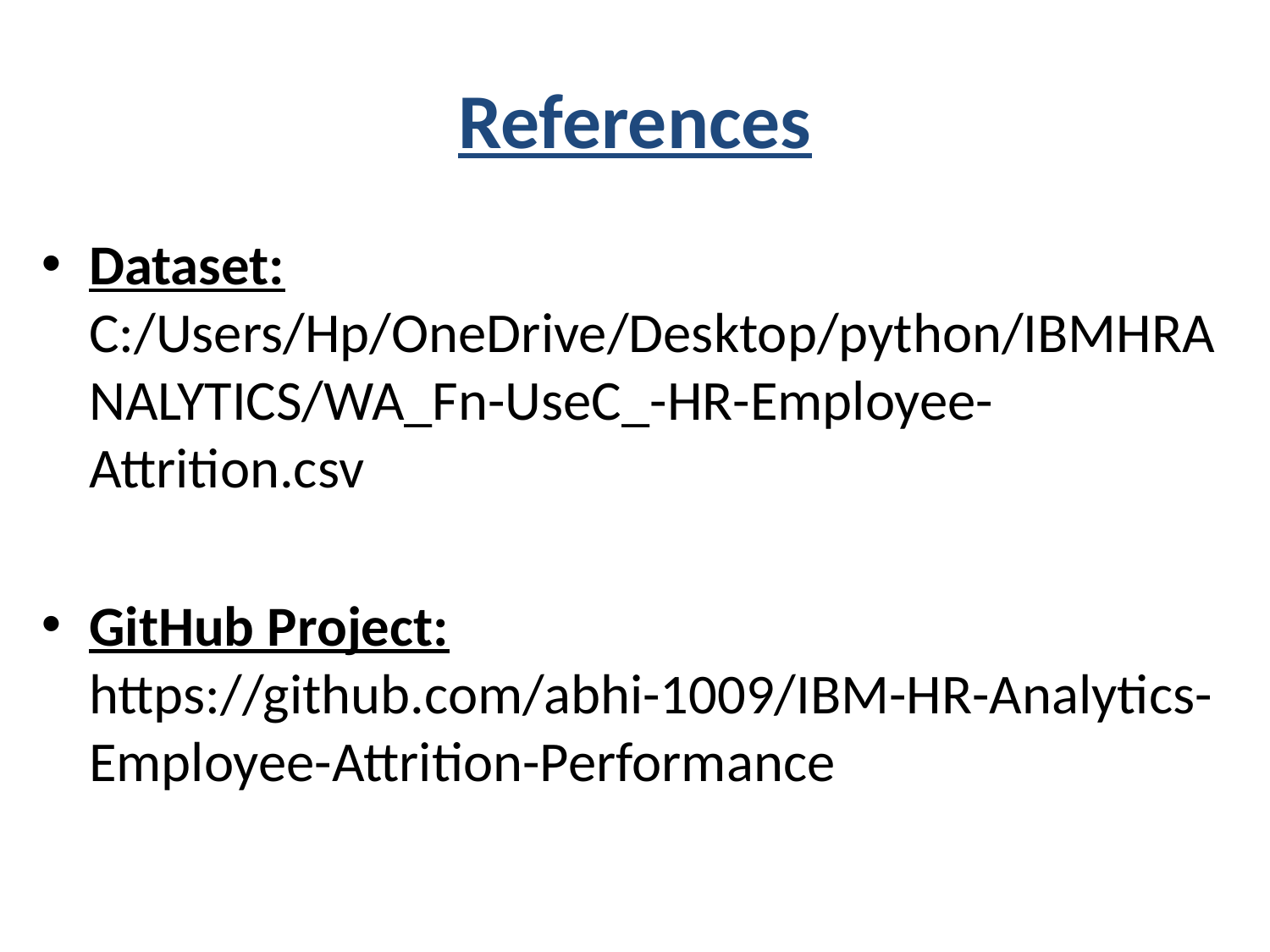

# References
Dataset: C:/Users/Hp/OneDrive/Desktop/python/IBMHRANALYTICS/WA_Fn-UseC_-HR-Employee-Attrition.csv

GitHub Project: https://github.com/abhi-1009/IBM-HR-Analytics-Employee-Attrition-Performance